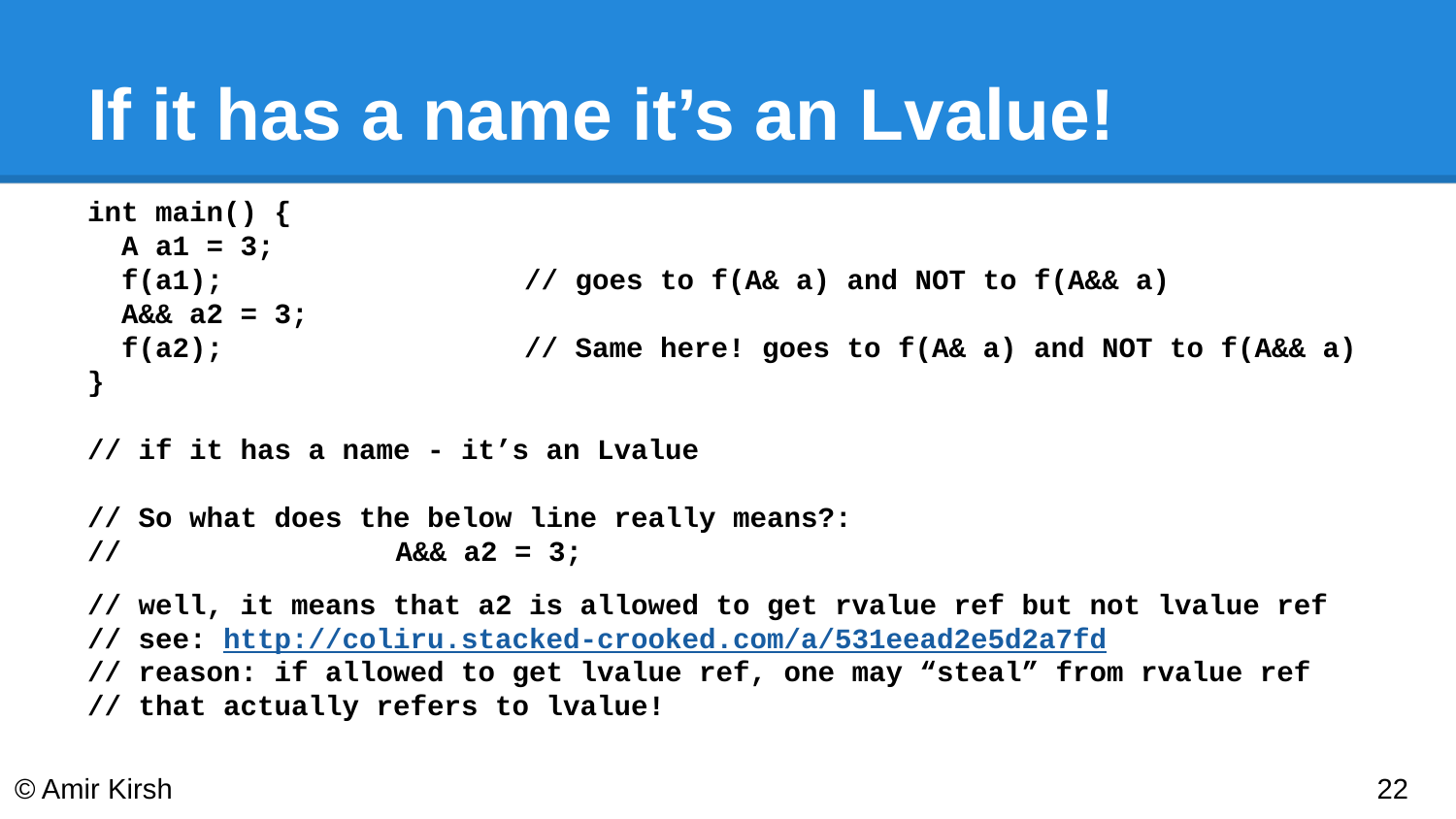

# If it has a name it’s an Lvalue!
int main() {
  A a1 = 3;
  f(a1);			// goes to f(A& a) and NOT to f(A&& a)
  A&& a2 = 3;
  f(a2);			// Same here! goes to f(A& a) and NOT to f(A&& a)
}

// if it has a name - it’s an Lvalue

// So what does the below line really means?:
//		 A&& a2 = 3;

// well, it means that a2 is allowed to get rvalue ref but not lvalue ref
// see: http://coliru.stacked-crooked.com/a/531eead2e5d2a7fd
// reason: if allowed to get lvalue ref, one may “steal” from rvalue ref
// that actually refers to lvalue!
© Amir Kirsh
22